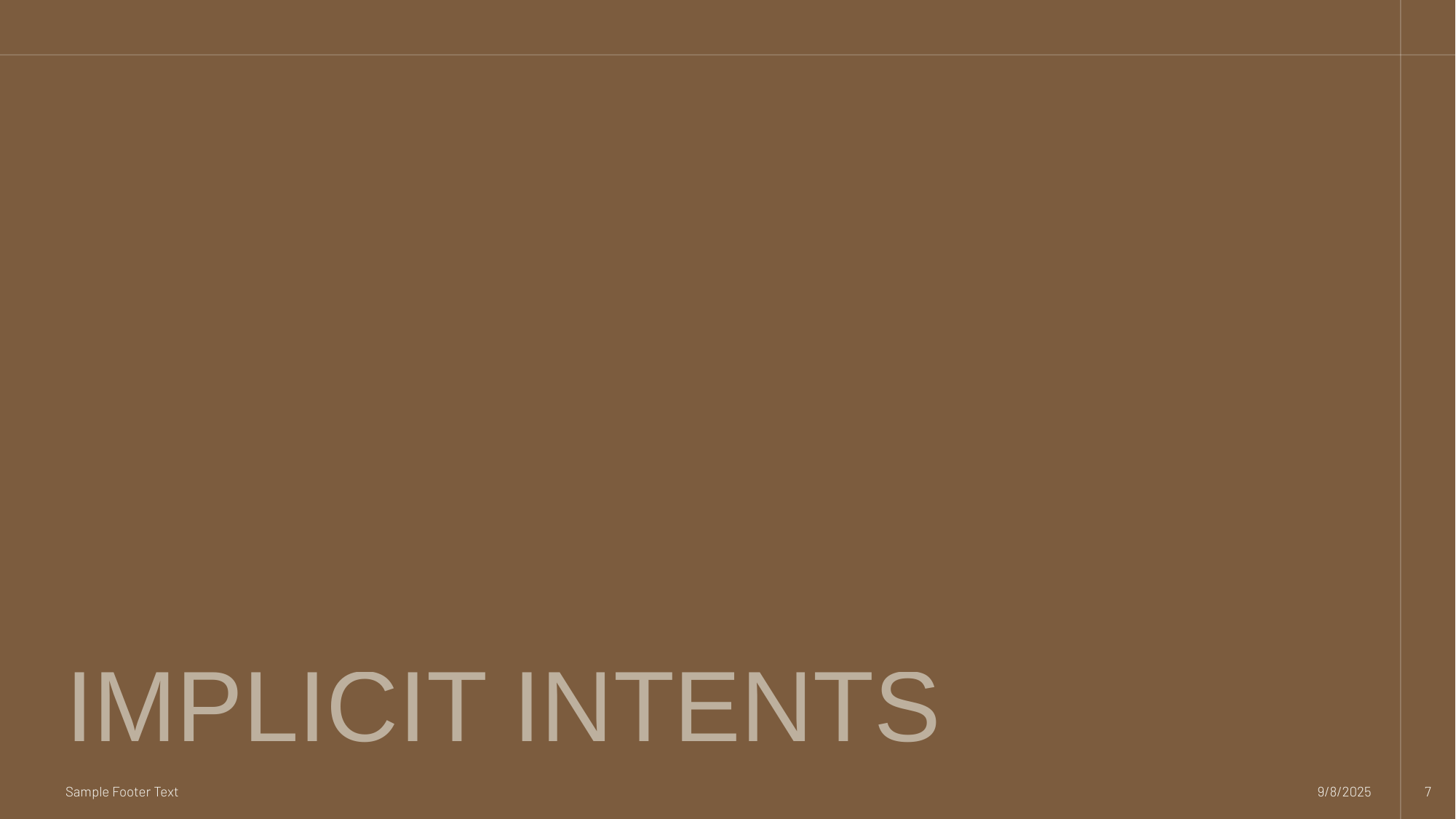

# Implicit Intents
Sample Footer Text
9/8/2025
7